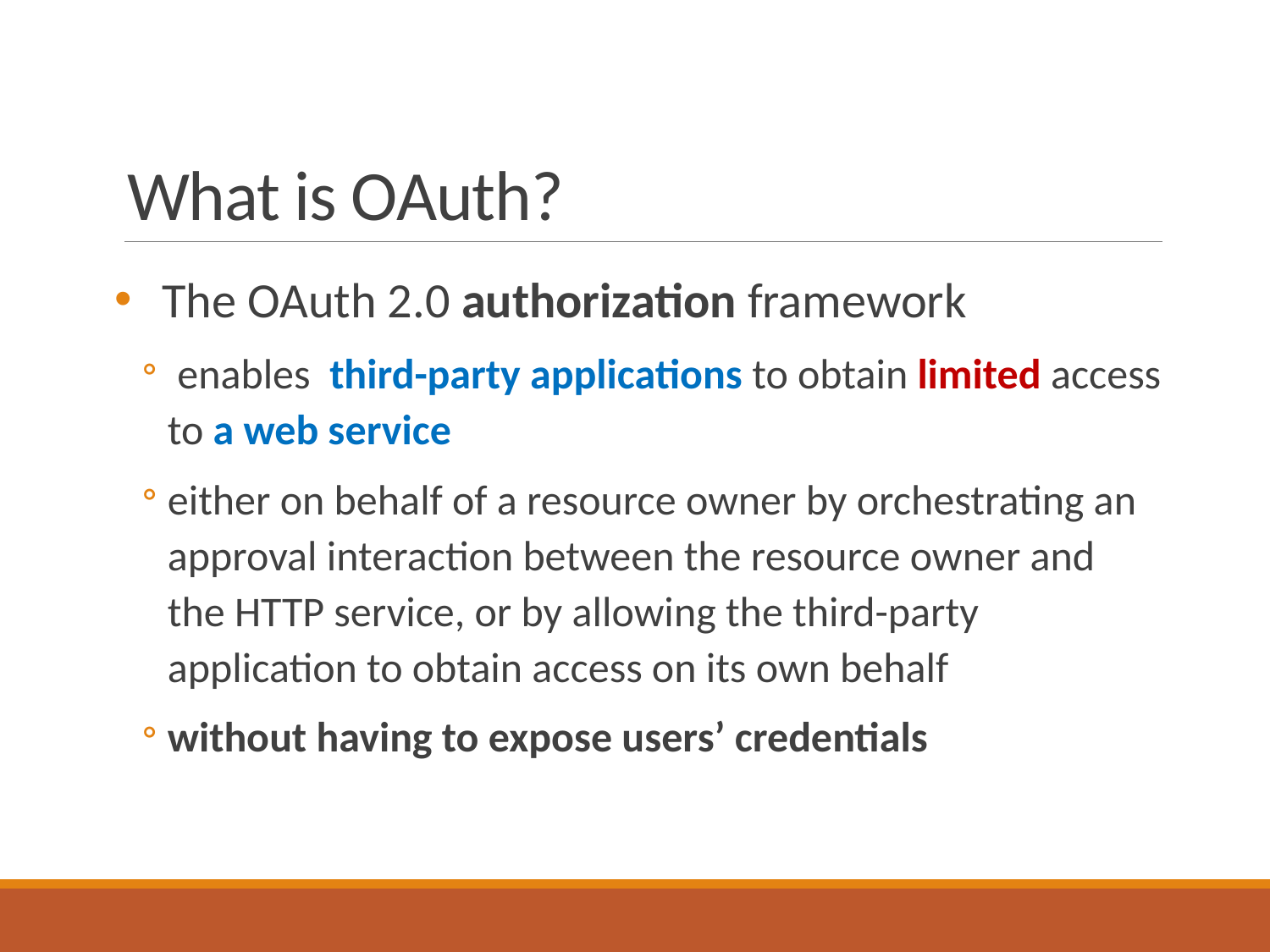

# What is OAuth?
The OAuth 2.0 authorization framework
 enables  third-party applications to obtain limited access to a web service
either on behalf of a resource owner by orchestrating an approval interaction between the resource owner and the HTTP service, or by allowing the third-party application to obtain access on its own behalf
without having to expose users’ credentials